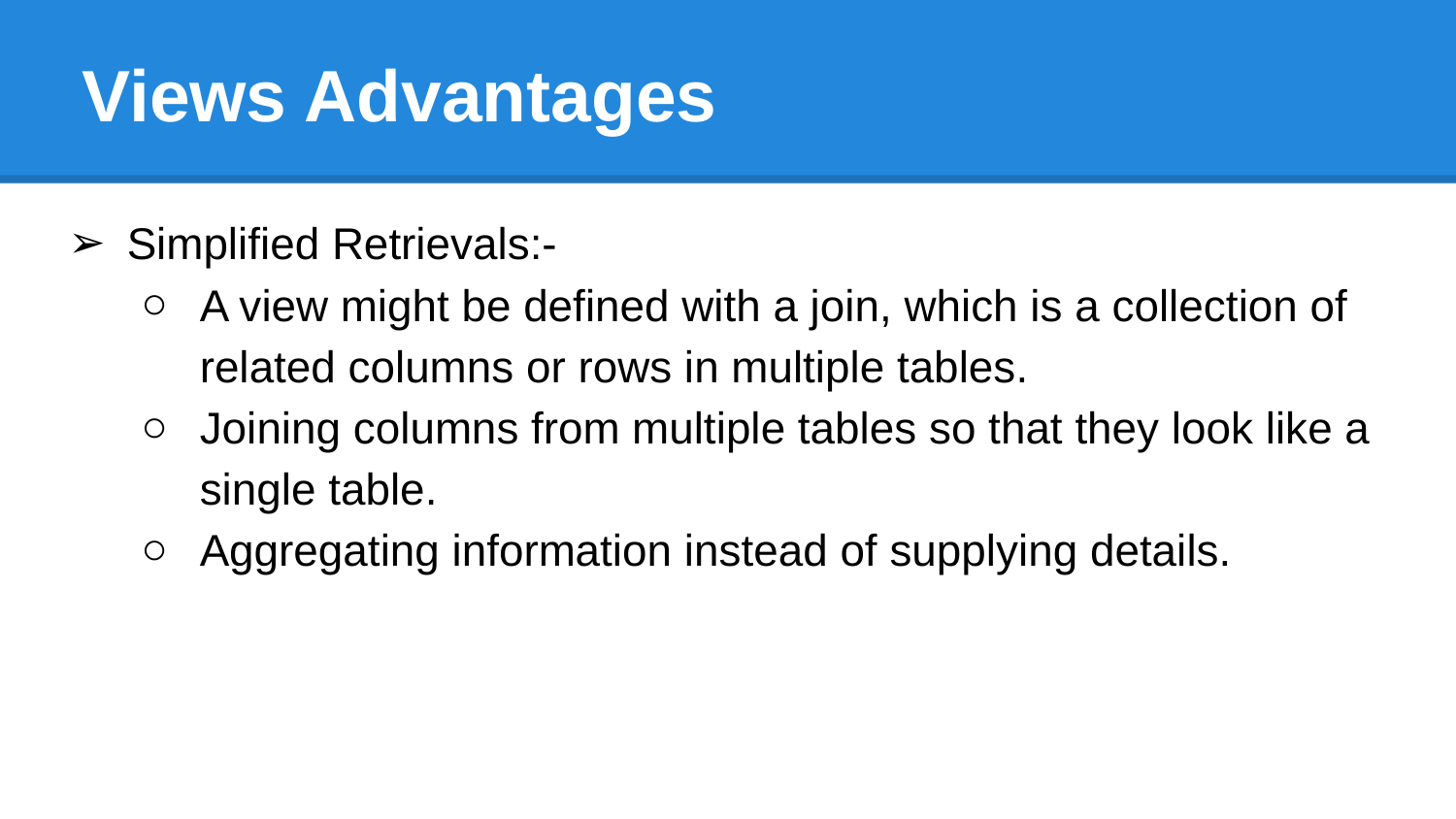

#
Views Advantages
Simplified Retrievals:-
A view might be defined with a join, which is a collection of related columns or rows in multiple tables.
Joining columns from multiple tables so that they look like a single table.
Aggregating information instead of supplying details.